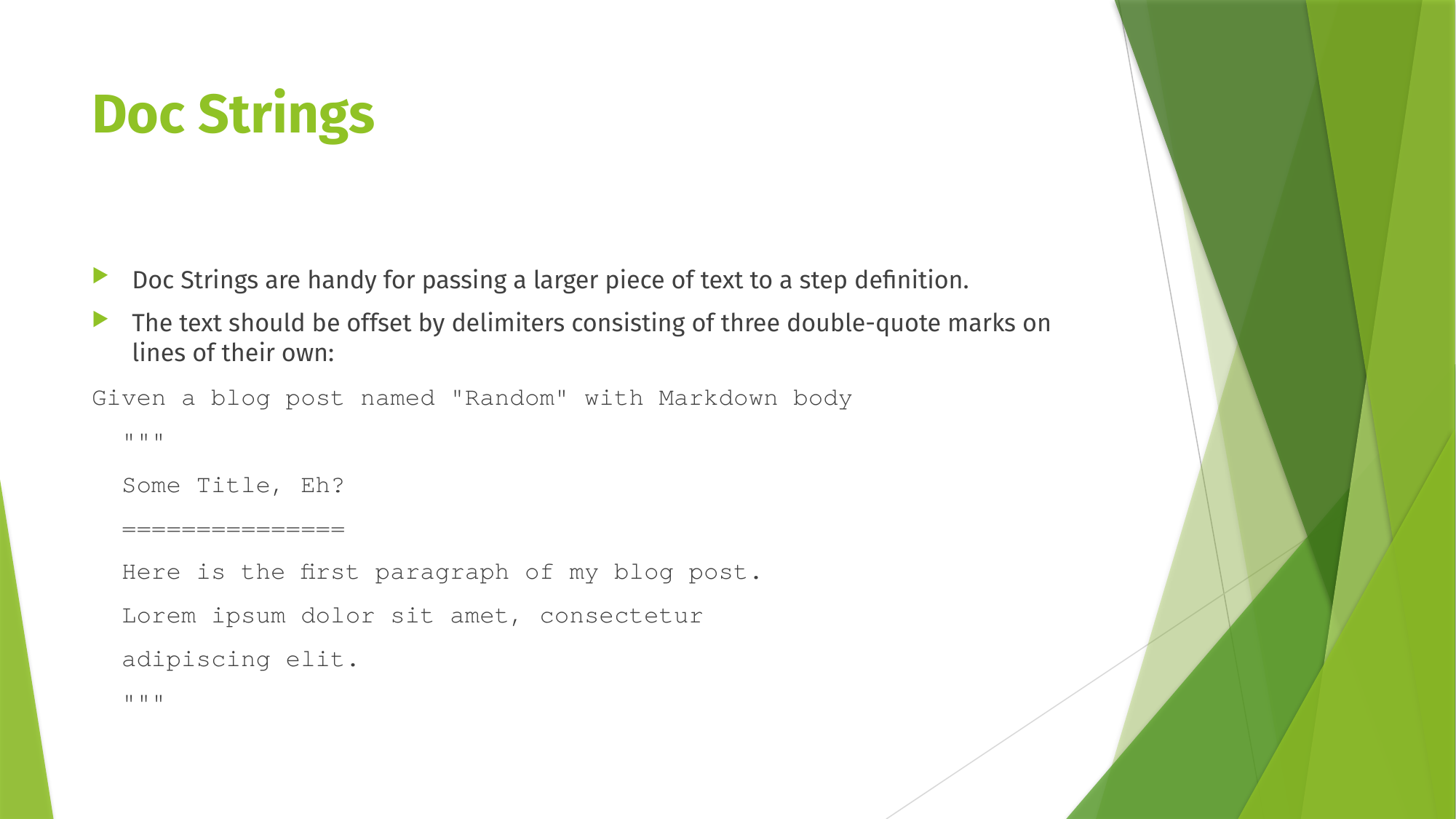

# Doc Strings
Doc Strings are handy for passing a larger piece of text to a step definition.
The text should be offset by delimiters consisting of three double-quote marks on lines of their own:
Given a blog post named "Random" with Markdown body
  """
  Some Title, Eh?
  ===============
  Here is the first paragraph of my blog post.
  Lorem ipsum dolor sit amet, consectetur
  adipiscing elit.
  """